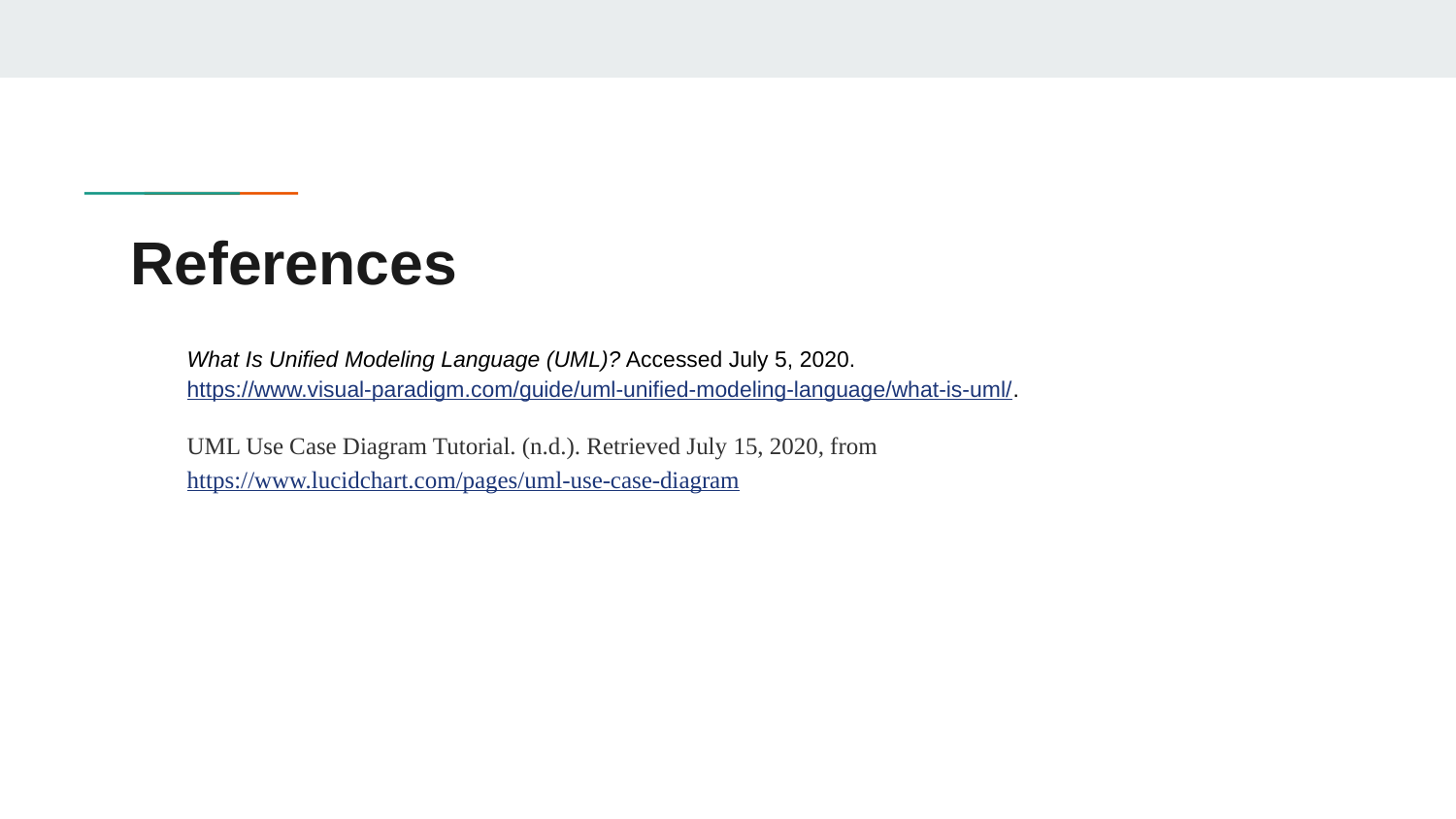

# References
What Is Unified Modeling Language (UML)? Accessed July 5, 2020. https://www.visual-paradigm.com/guide/uml-unified-modeling-language/what-is-uml/.
UML Use Case Diagram Tutorial. (n.d.). Retrieved July 15, 2020, from https://www.lucidchart.com/pages/uml-use-case-diagram